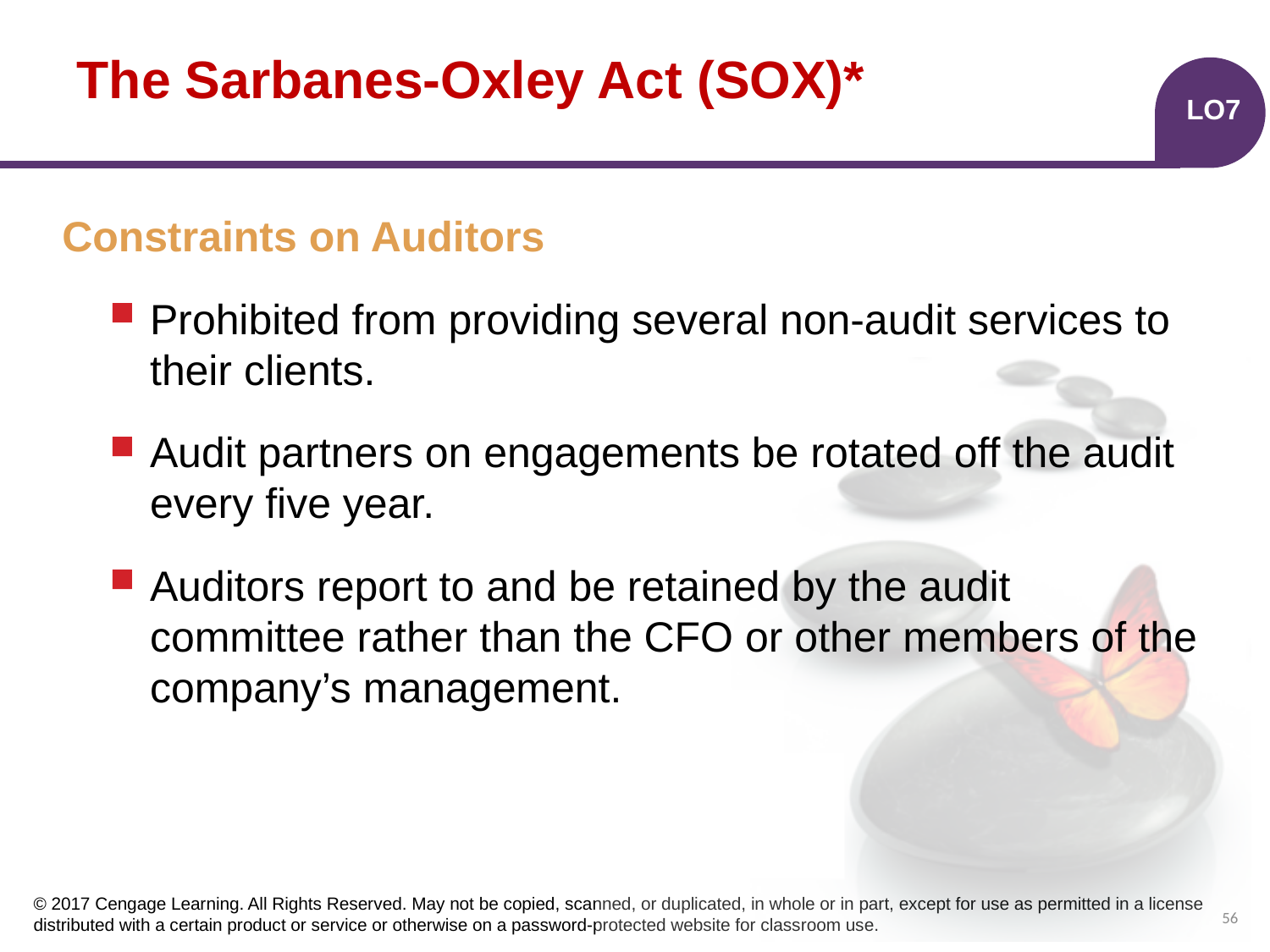

# The Sarbanes-Oxley Act (SOX)*
LO7
Constraints on Auditors
Prohibited from providing several non-audit services to their clients.
Audit partners on engagements be rotated off the audit every five year.
Auditors report to and be retained by the audit committee rather than the CFO or other members of the company’s management.

56